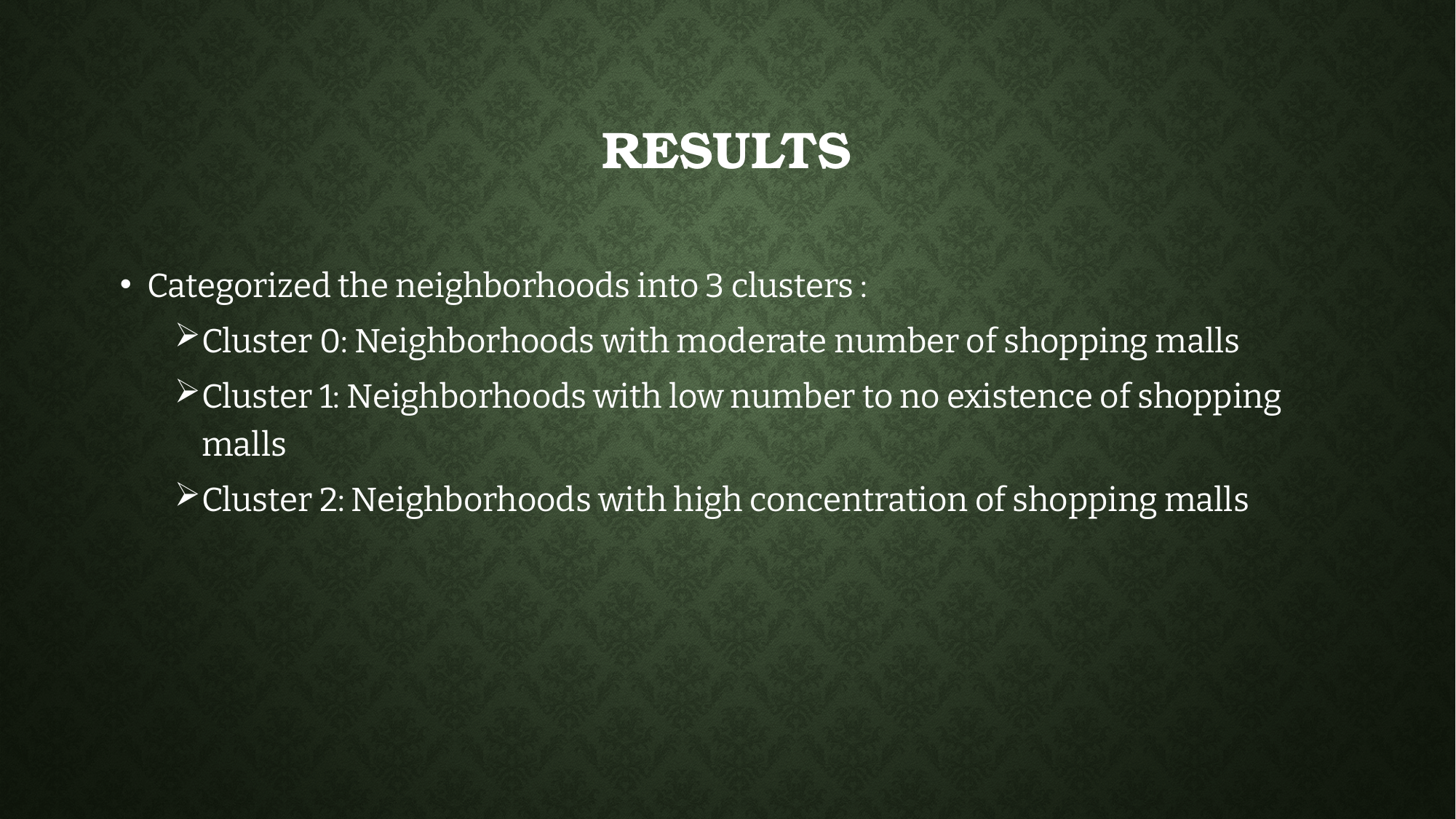

# Results
Categorized the neighborhoods into 3 clusters :
Cluster 0: Neighborhoods with moderate number of shopping malls
Cluster 1: Neighborhoods with low number to no existence of shopping malls
Cluster 2: Neighborhoods with high concentration of shopping malls